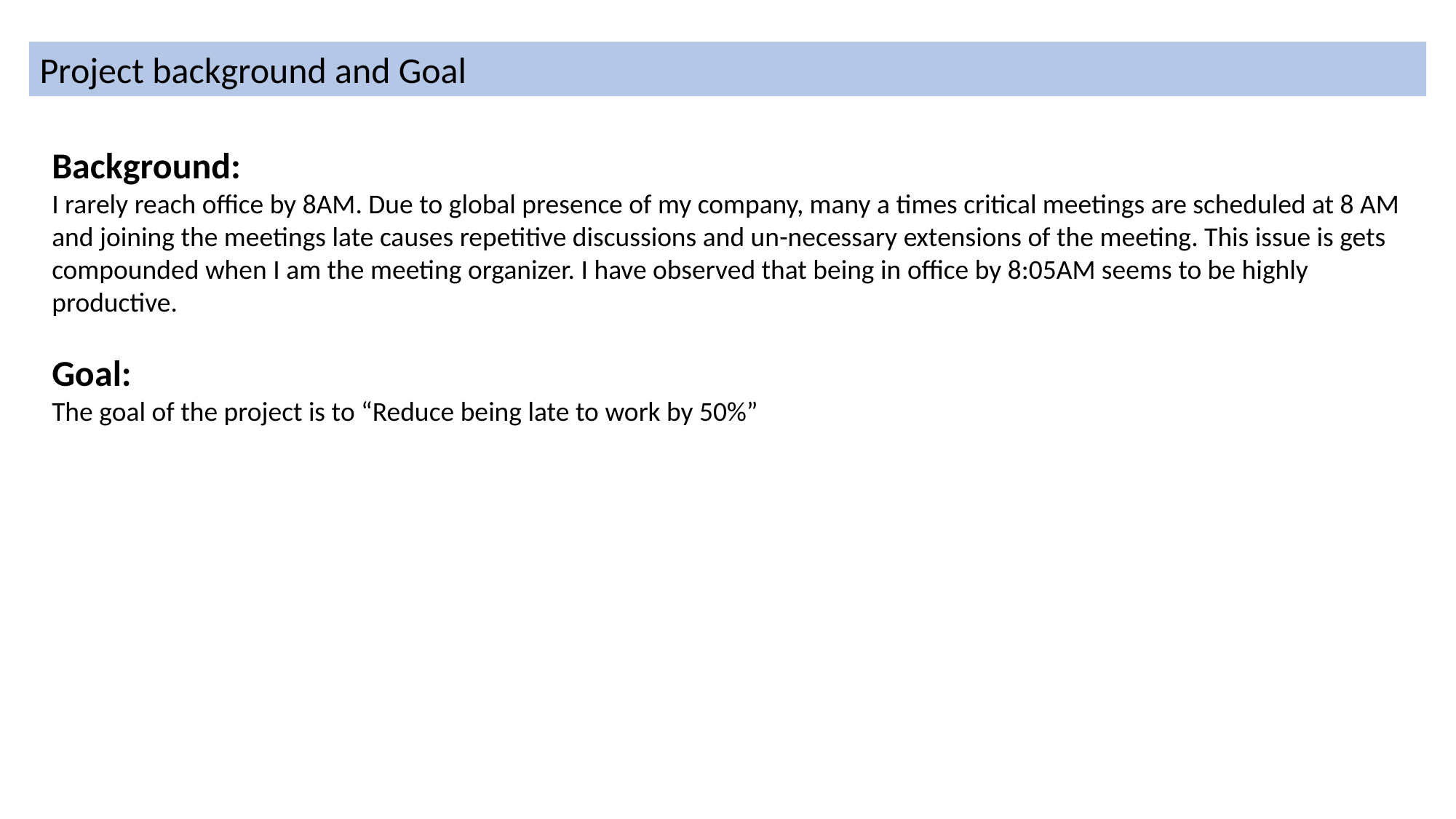

Project background and Goal
Background:
I rarely reach office by 8AM. Due to global presence of my company, many a times critical meetings are scheduled at 8 AM and joining the meetings late causes repetitive discussions and un-necessary extensions of the meeting. This issue is gets compounded when I am the meeting organizer. I have observed that being in office by 8:05AM seems to be highly productive.

Goal:
The goal of the project is to “Reduce being late to work by 50%”